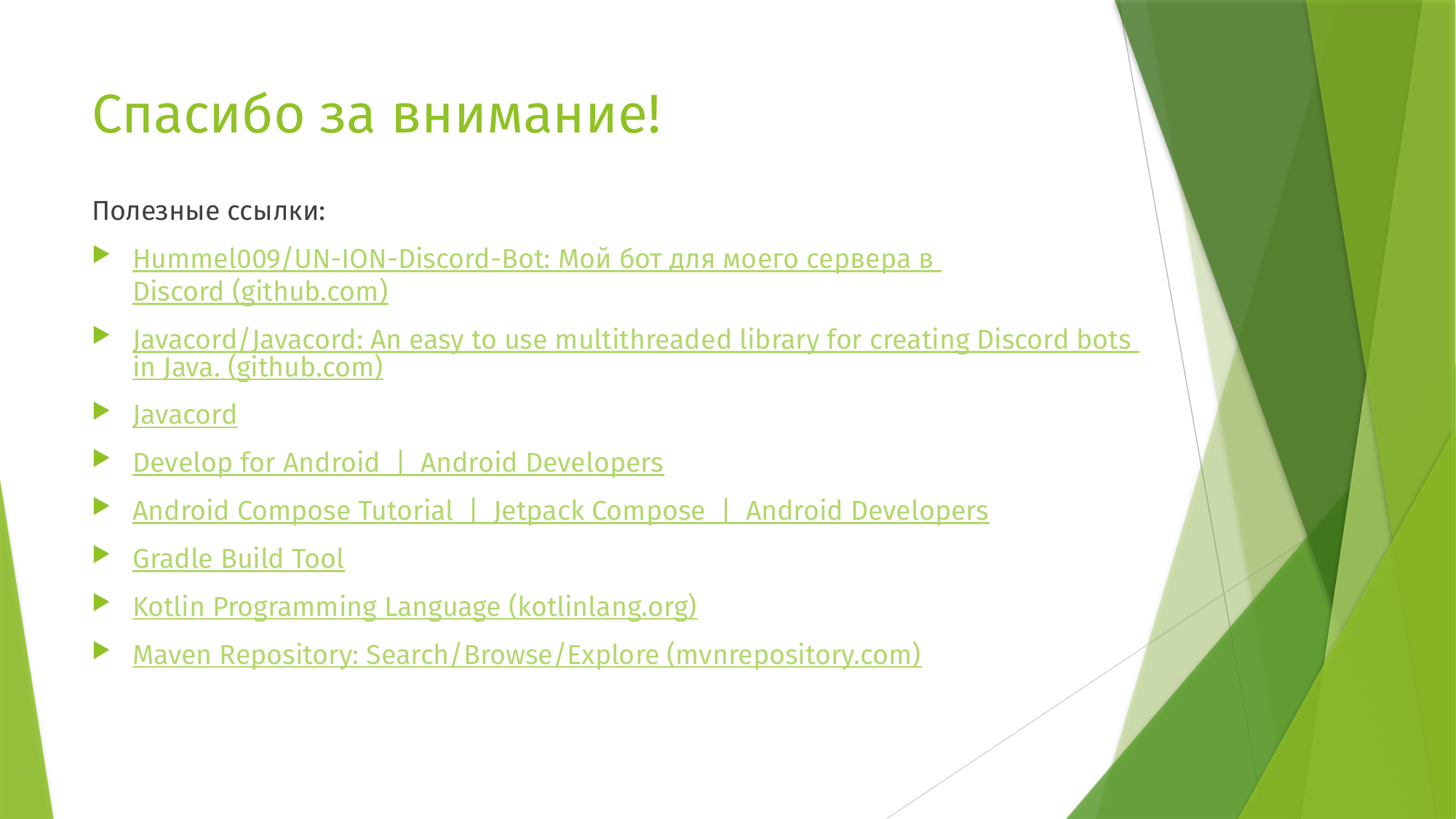

# Спасибо за внимание!
Полезные ссылки:
Hummel009/UN-ION-Discord-Bot: Мой бот для моего сервера в Discord (github.com)
Javacord/Javacord: An easy to use multithreaded library for creating Discord bots in Java. (github.com)
Javacord
Develop for Android  |  Android Developers
Android Compose Tutorial  |  Jetpack Compose  |  Android Developers
Gradle Build Tool
Kotlin Programming Language (kotlinlang.org)
Maven Repository: Search/Browse/Explore (mvnrepository.com)